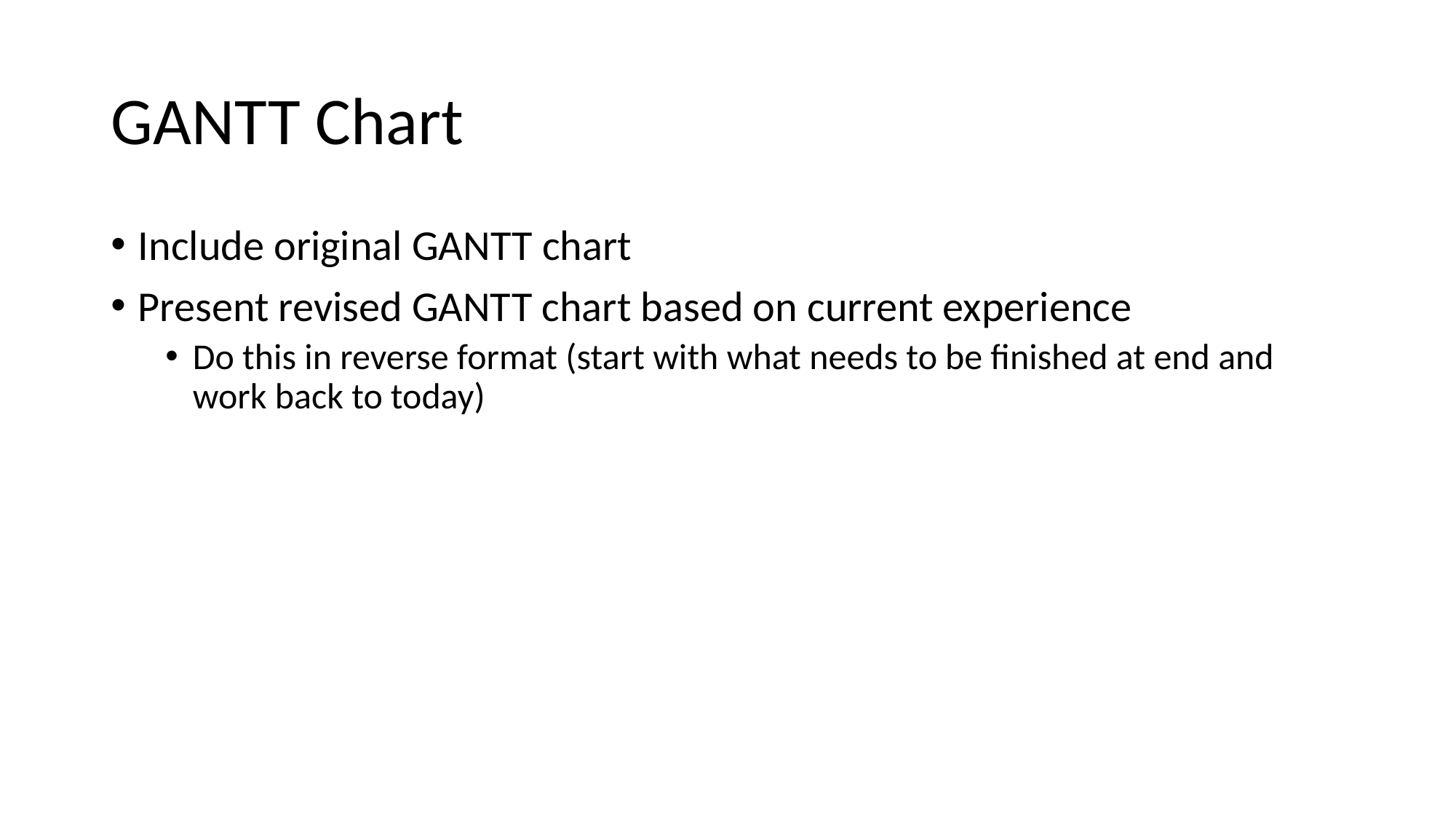

# GANTT Chart
Include original GANTT chart
Present revised GANTT chart based on current experience
Do this in reverse format (start with what needs to be finished at end and work back to today)